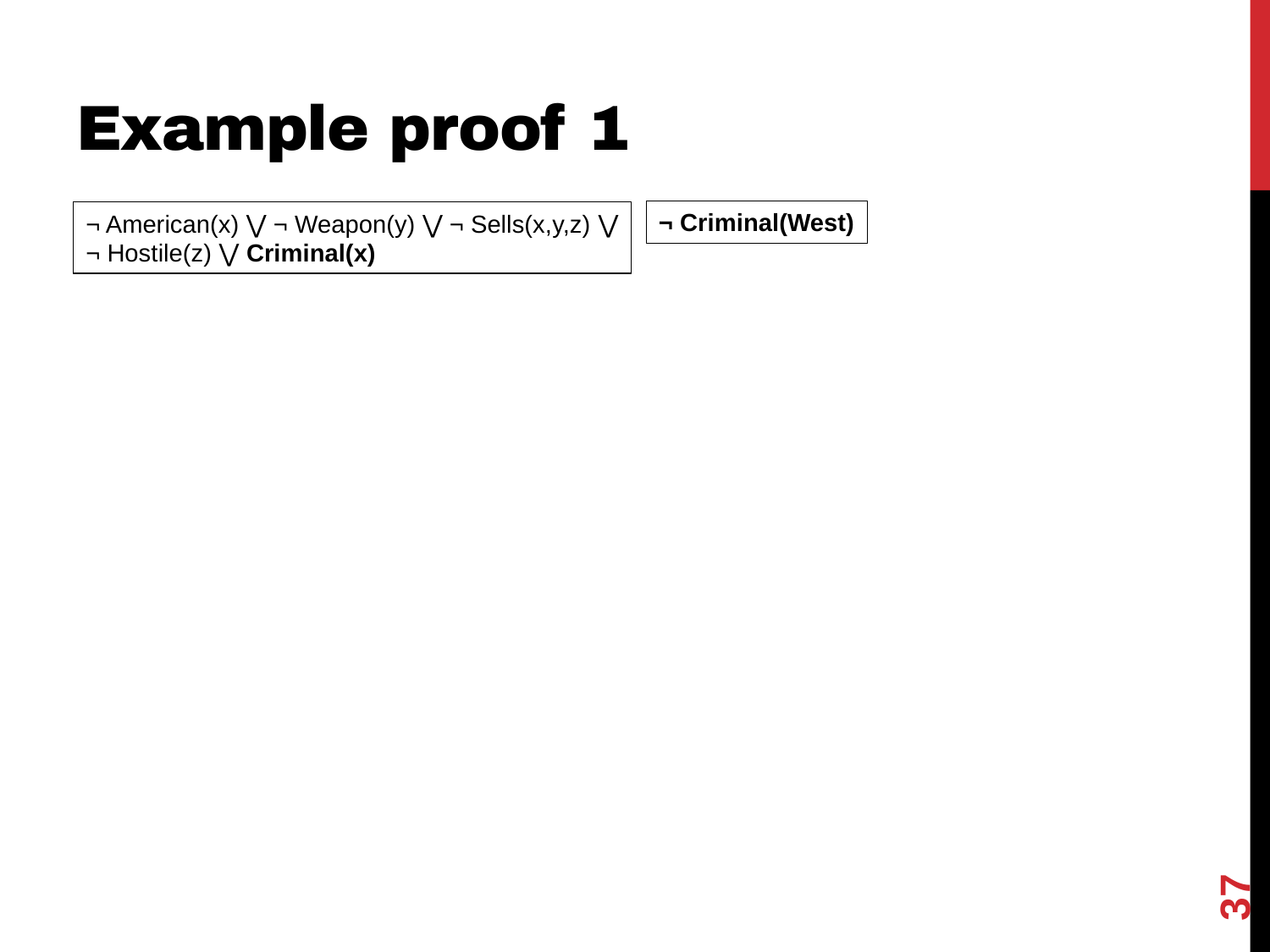

# Example proof 1
¬ Criminal(West)
¬ American(x) ⋁ ¬ Weapon(y) ⋁ ¬ Sells(x,y,z) ⋁
¬ Hostile(z) ⋁ Criminal(x)
37